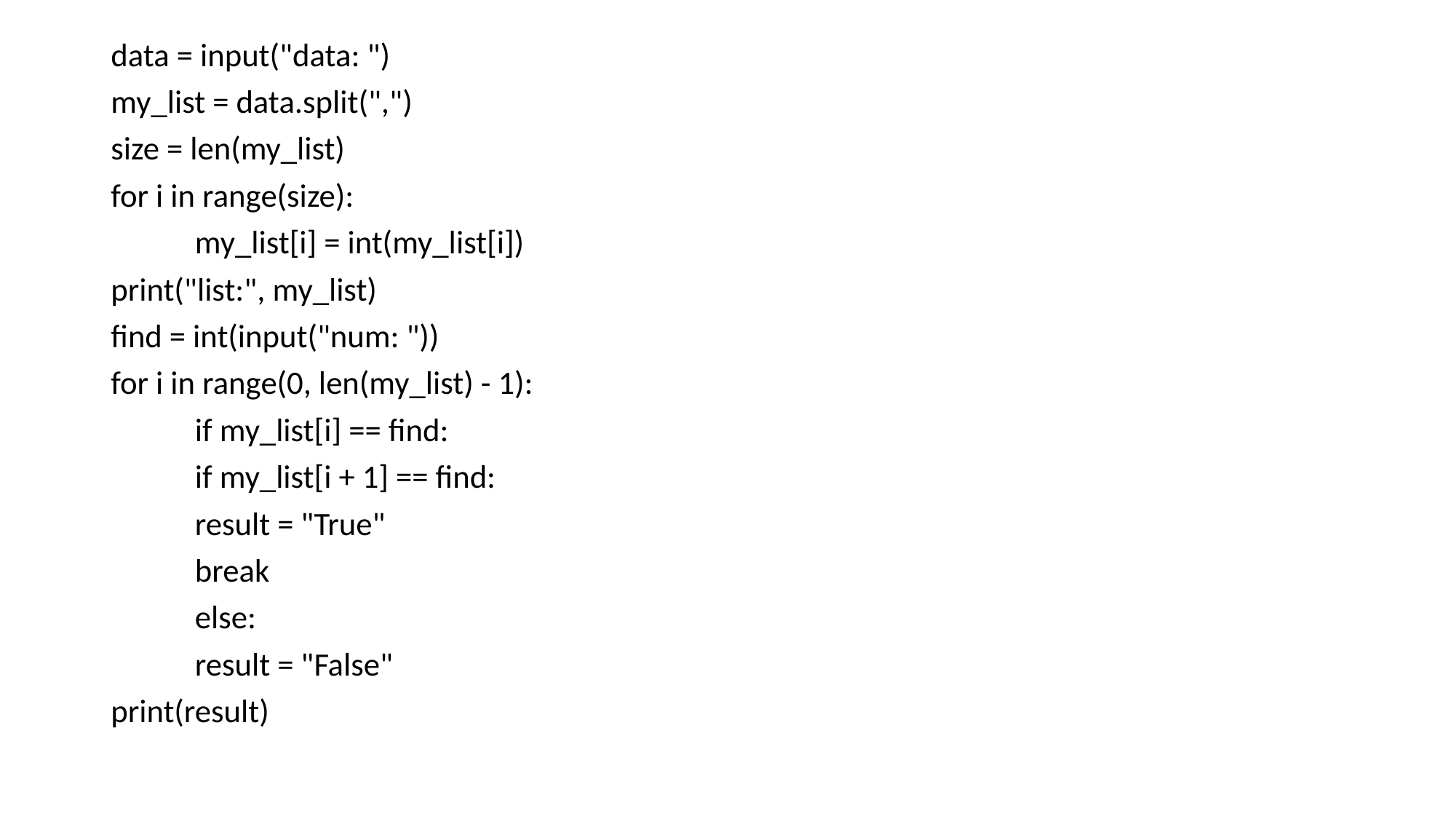

data = input("data: ")
my_list = data.split(",")
size = len(my_list)
for i in range(size):
	my_list[i] = int(my_list[i])
print("list:", my_list)
find = int(input("num: "))
for i in range(0, len(my_list) - 1):
	if my_list[i] == find:
		if my_list[i + 1] == find:
			result = "True"
			break
	else:
		result = "False"
print(result)